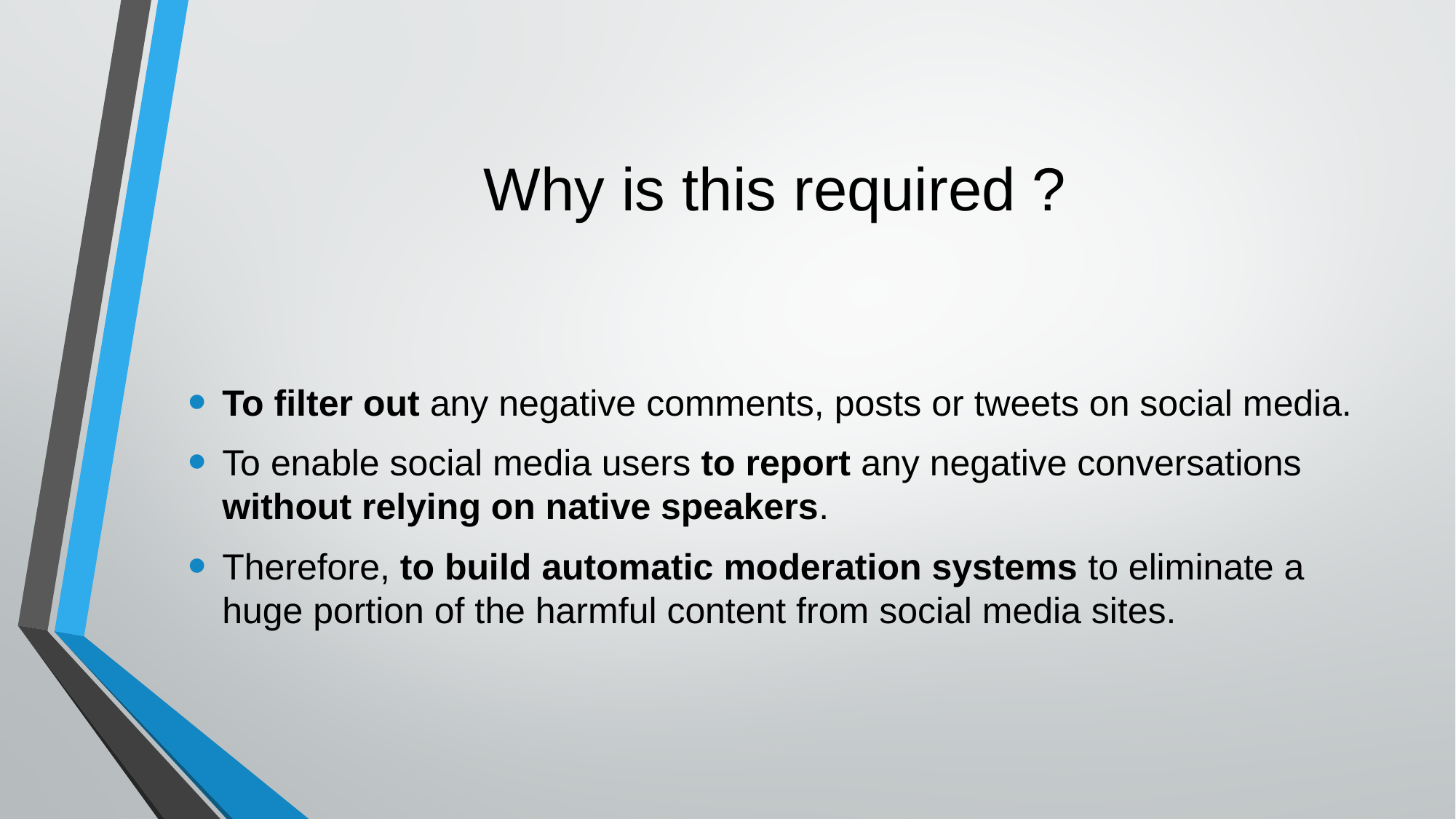

# Why is this required ?
To filter out any negative comments, posts or tweets on social media.
To enable social media users to report any negative conversations without relying on native speakers.
Therefore, to build automatic moderation systems to eliminate a huge portion of the harmful content from social media sites.